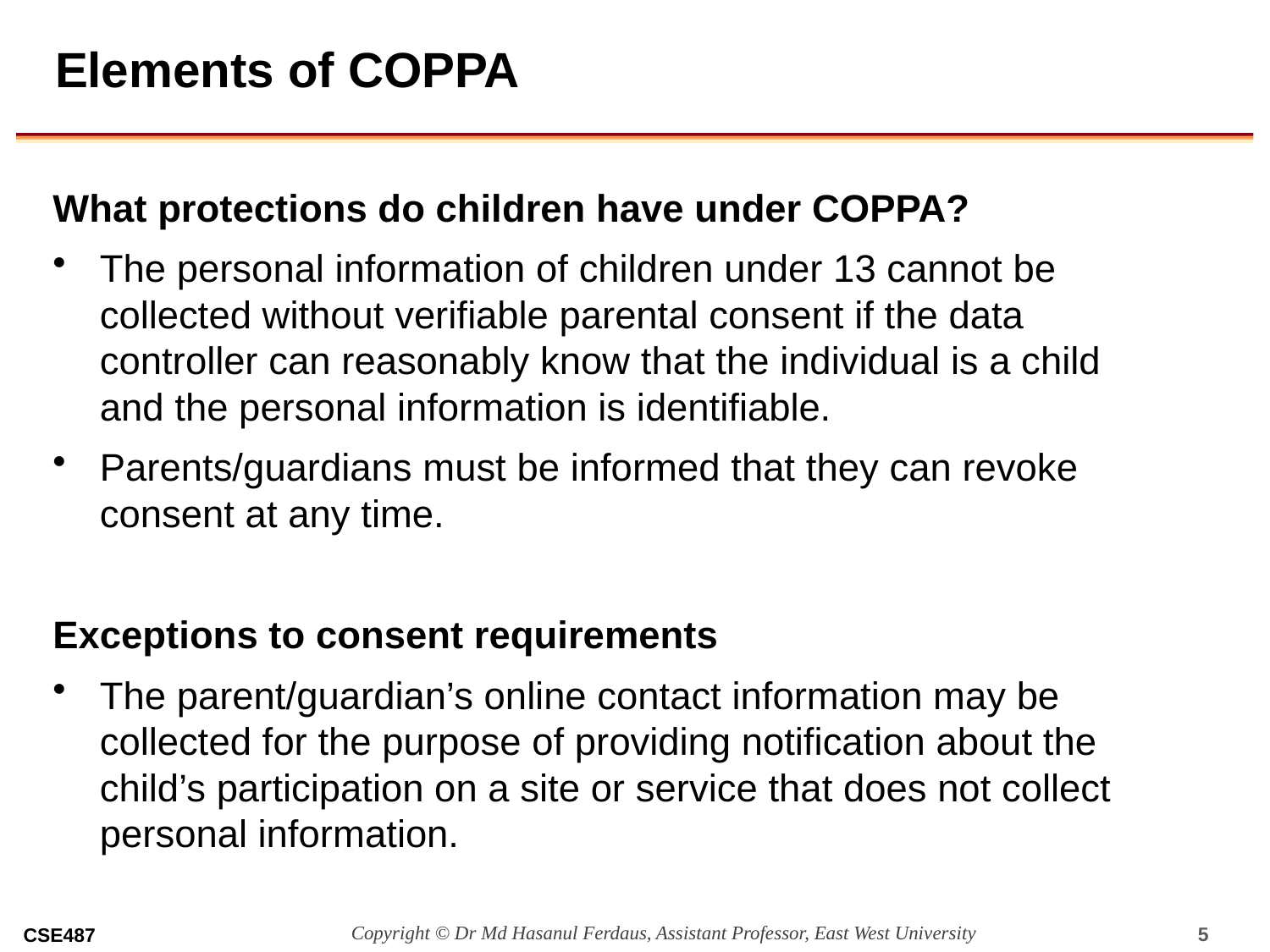

# Elements of COPPA

What protections do children have under COPPA?
The personal information of children under 13 cannot be collected without verifiable parental consent if the data controller can reasonably know that the individual is a child and the personal information is identifiable.
Parents/guardians must be informed that they can revoke consent at any time.

Exceptions to consent requirements
The parent/guardian’s online contact information may be collected for the purpose of providing notification about the child’s participation on a site or service that does not collect personal information.